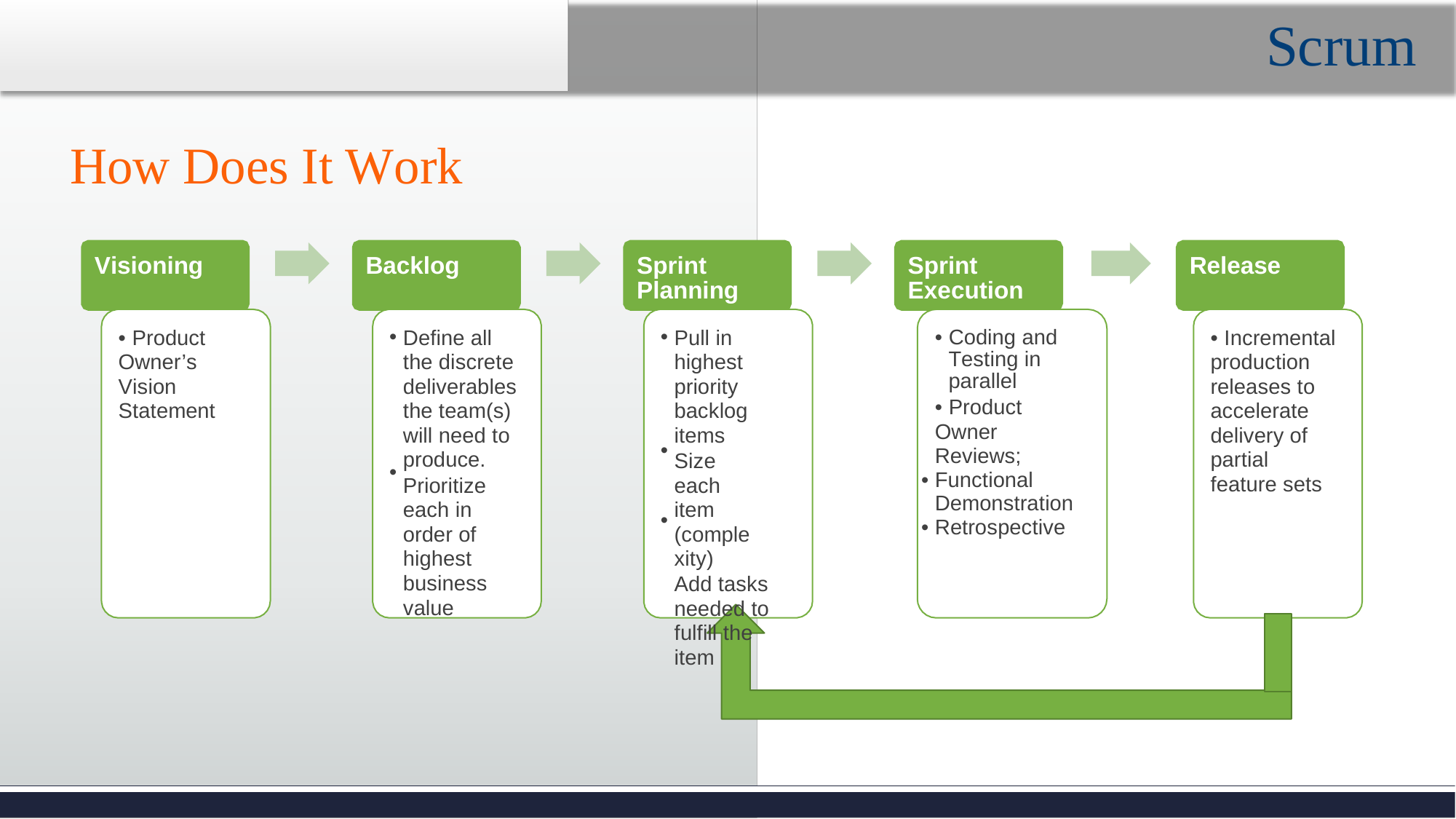

Scrum
How Does
It
Work

Visioning
Backlog
Sprint
Planning
Sprint
Execution
• Coding and Testing in parallel
• Product
Owner
Reviews;
• Functional
Demonstration
• Retrospective
Release

• Product
Owner’s
Vision
Statement
•
Define all
the discrete
deliverables
the team(s)
will need to
produce.
Prioritize
each in
order of
highest
business
value
•
Pull in
highest
priority
backlog
items
Size each
item
(complexity)
Add tasks
needed to
fulfill the
item
• Incremental
production
releases to
accelerate
delivery of
partial
feature sets
•
•
•